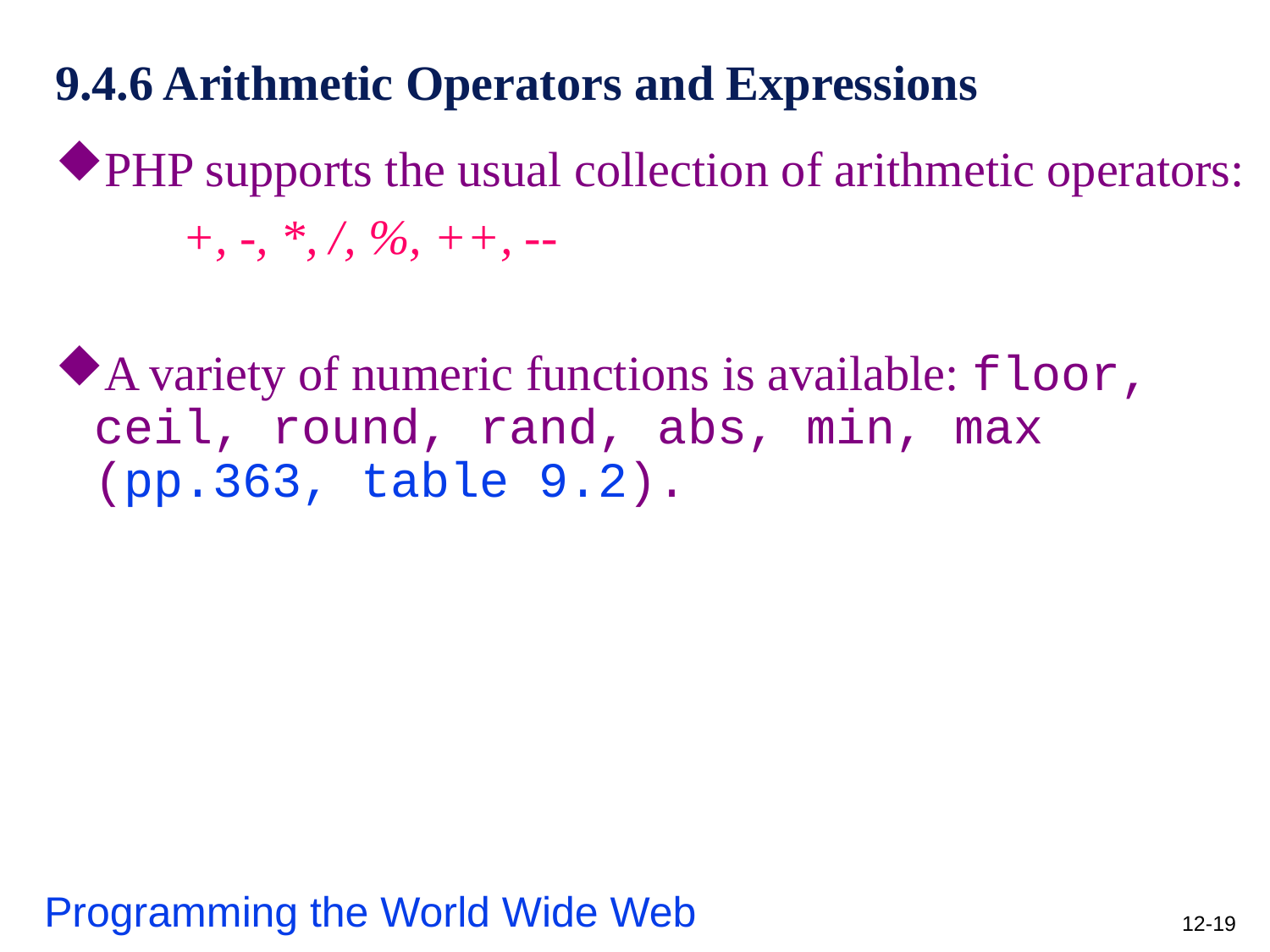

# 9.4.6 Arithmetic Operators and Expressions
PHP supports the usual collection of arithmetic operators:
+, -, *, /, %, ++, --

A variety of numeric functions is available: floor, ceil, round, rand, abs, min, max (pp.363, table 9.2).